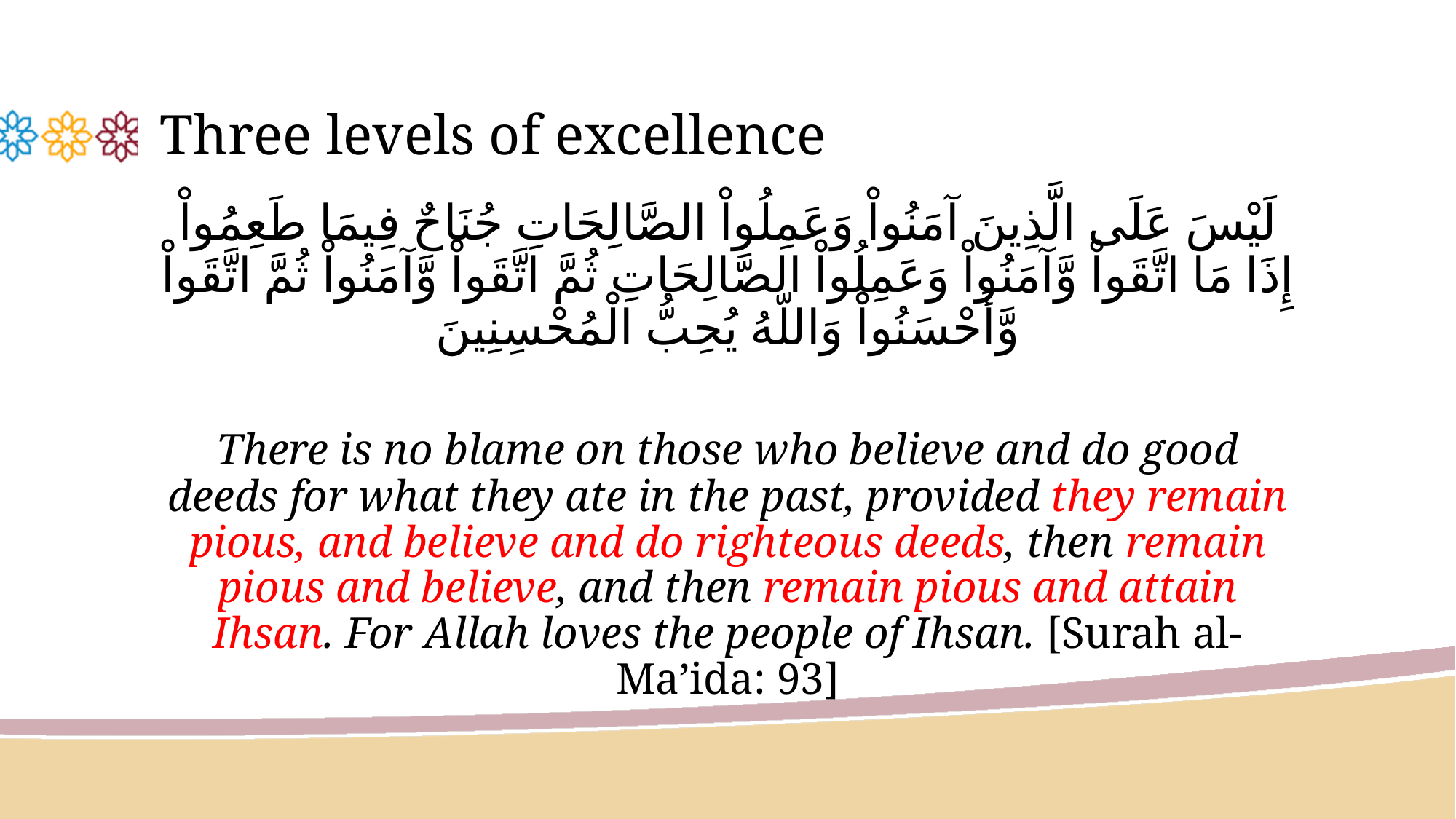

# Three levels of excellence
لَيْسَ عَلَى الَّذِينَ آمَنُواْ وَعَمِلُواْ الصَّالِحَاتِ جُنَاحٌ فِيمَا طَعِمُواْ إِذَا مَا اتَّقَواْ وَّآمَنُواْ وَعَمِلُواْ الصَّالِحَاتِ ثُمَّ اتَّقَواْ وَّآمَنُواْ ثُمَّ اتَّقَواْ وَّأَحْسَنُواْ وَاللّهُ يُحِبُّ الْمُحْسِنِينَ
There is no blame on those who believe and do good deeds for what they ate in the past, provided they remain pious, and believe and do righteous deeds, then remain pious and believe, and then remain pious and attain Ihsan. For Allah loves the people of Ihsan. [Surah al-Ma’ida: 93]